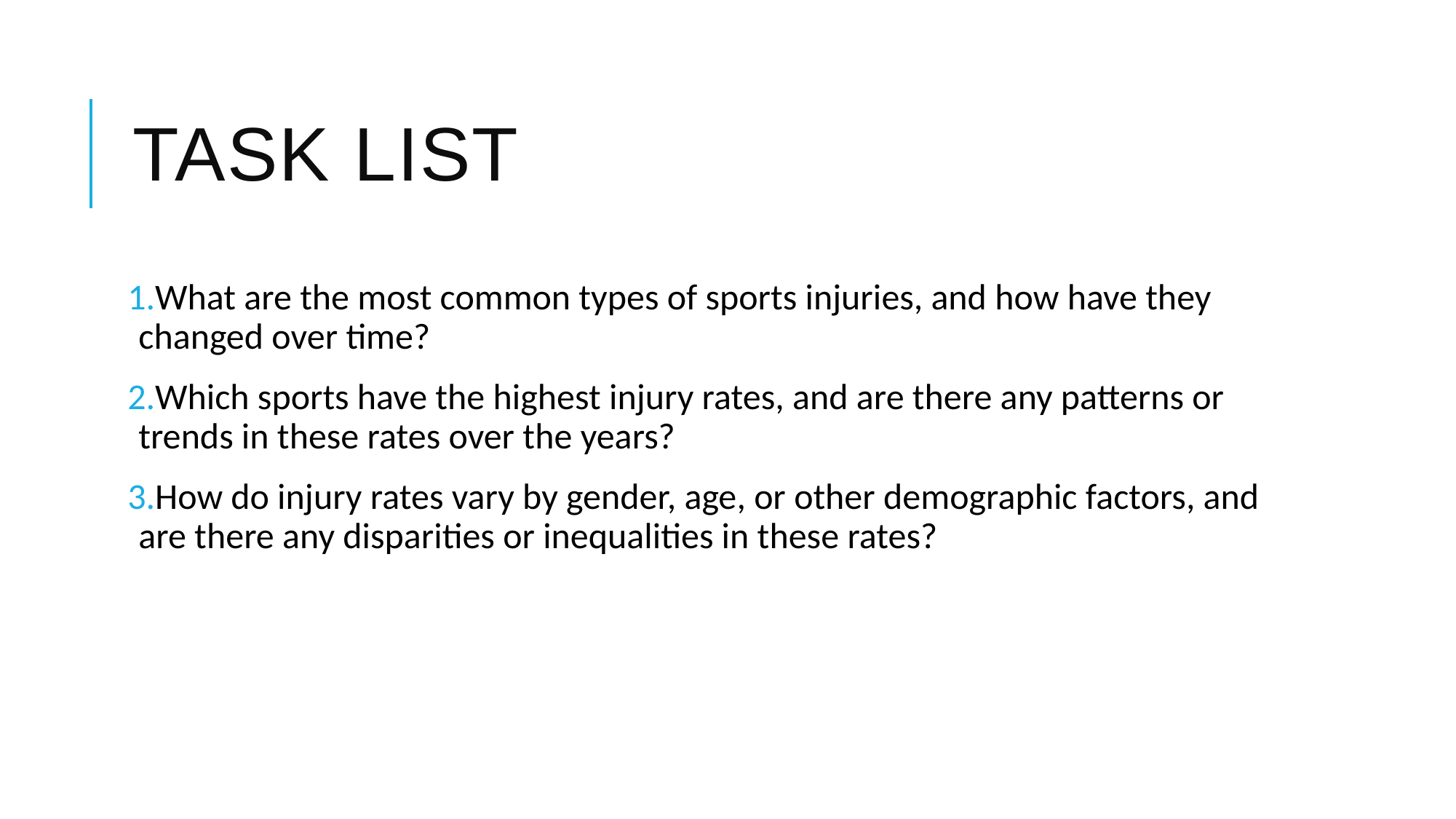

# Task list
What are the most common types of sports injuries, and how have they changed over time?
Which sports have the highest injury rates, and are there any patterns or trends in these rates over the years?
How do injury rates vary by gender, age, or other demographic factors, and are there any disparities or inequalities in these rates?